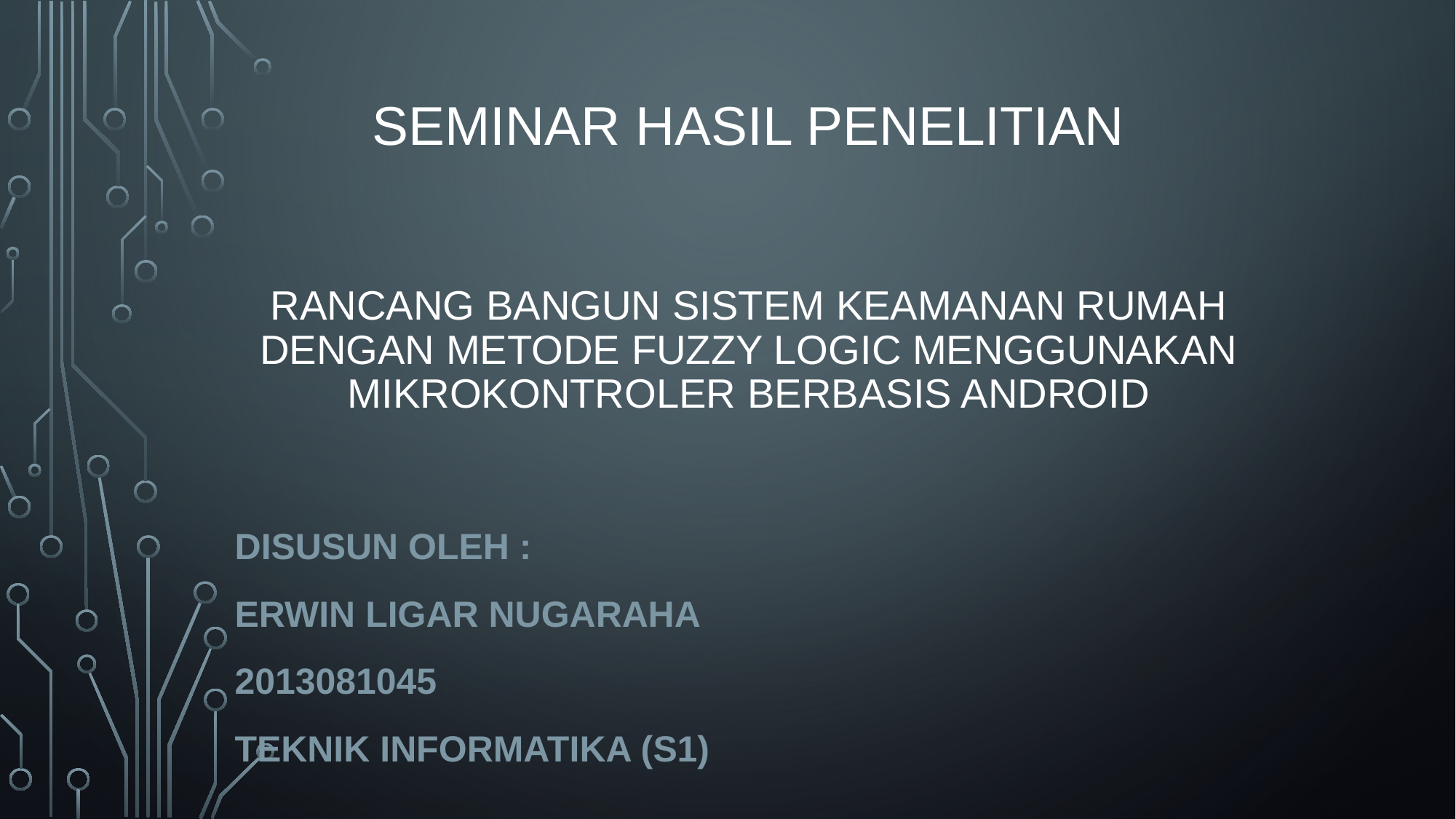

Seminar hasil penelitian
# RANCANG BANGUN SISTEM KEAMANAN RUMAH DENGAN METODE FUZZY LOGIC MENGGUNAKAN MIKROKONTROLER BERBASIS ANDROID
Disusun oleh :
Erwin ligar nugaraha
2013081045
Teknik informatika (s1)